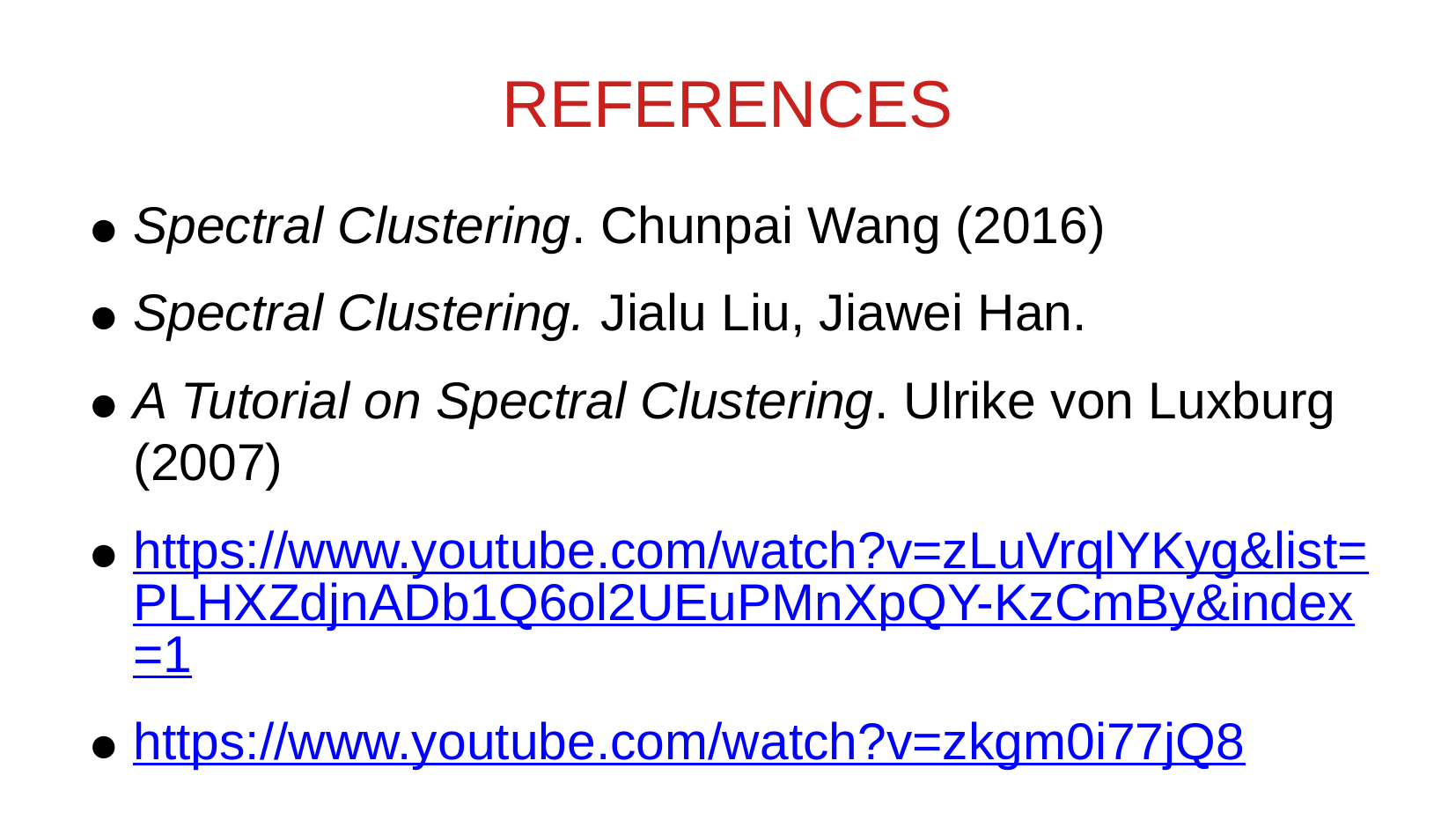

REFERENCES
Spectral Clustering. Chunpai Wang (2016)
Spectral Clustering. Jialu Liu, Jiawei Han.
A Tutorial on Spectral Clustering. Ulrike von Luxburg (2007)
https://www.youtube.com/watch?v=zLuVrqlYKyg&list=PLHXZdjnADb1Q6ol2UEuPMnXpQY-KzCmBy&index=1
https://www.youtube.com/watch?v=zkgm0i77jQ8